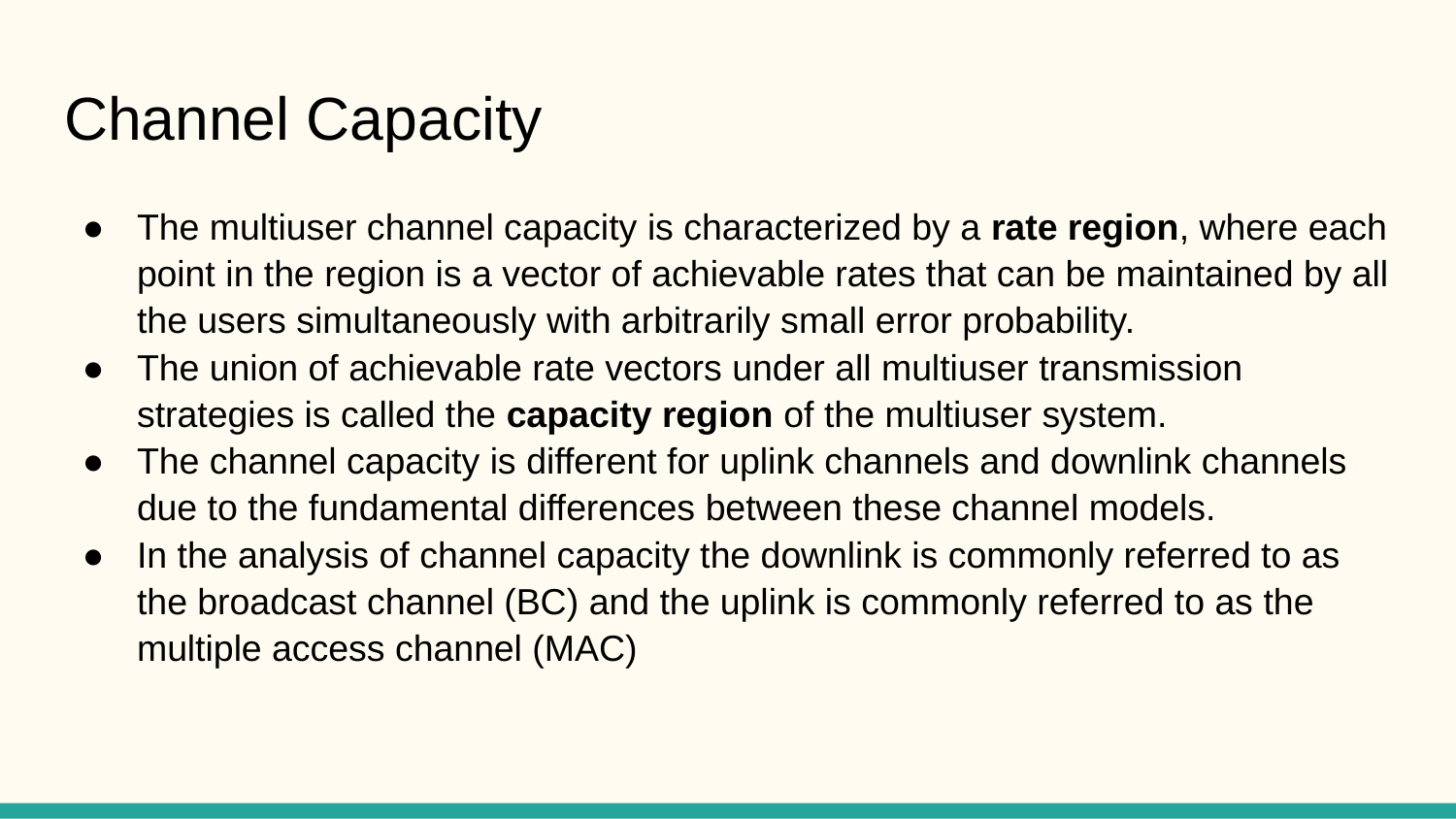

# Channel Capacity
The multiuser channel capacity is characterized by a rate region, where each point in the region is a vector of achievable rates that can be maintained by all the users simultaneously with arbitrarily small error probability.
The union of achievable rate vectors under all multiuser transmission strategies is called the capacity region of the multiuser system.
The channel capacity is different for uplink channels and downlink channels due to the fundamental differences between these channel models.
In the analysis of channel capacity the downlink is commonly referred to as the broadcast channel (BC) and the uplink is commonly referred to as the multiple access channel (MAC)